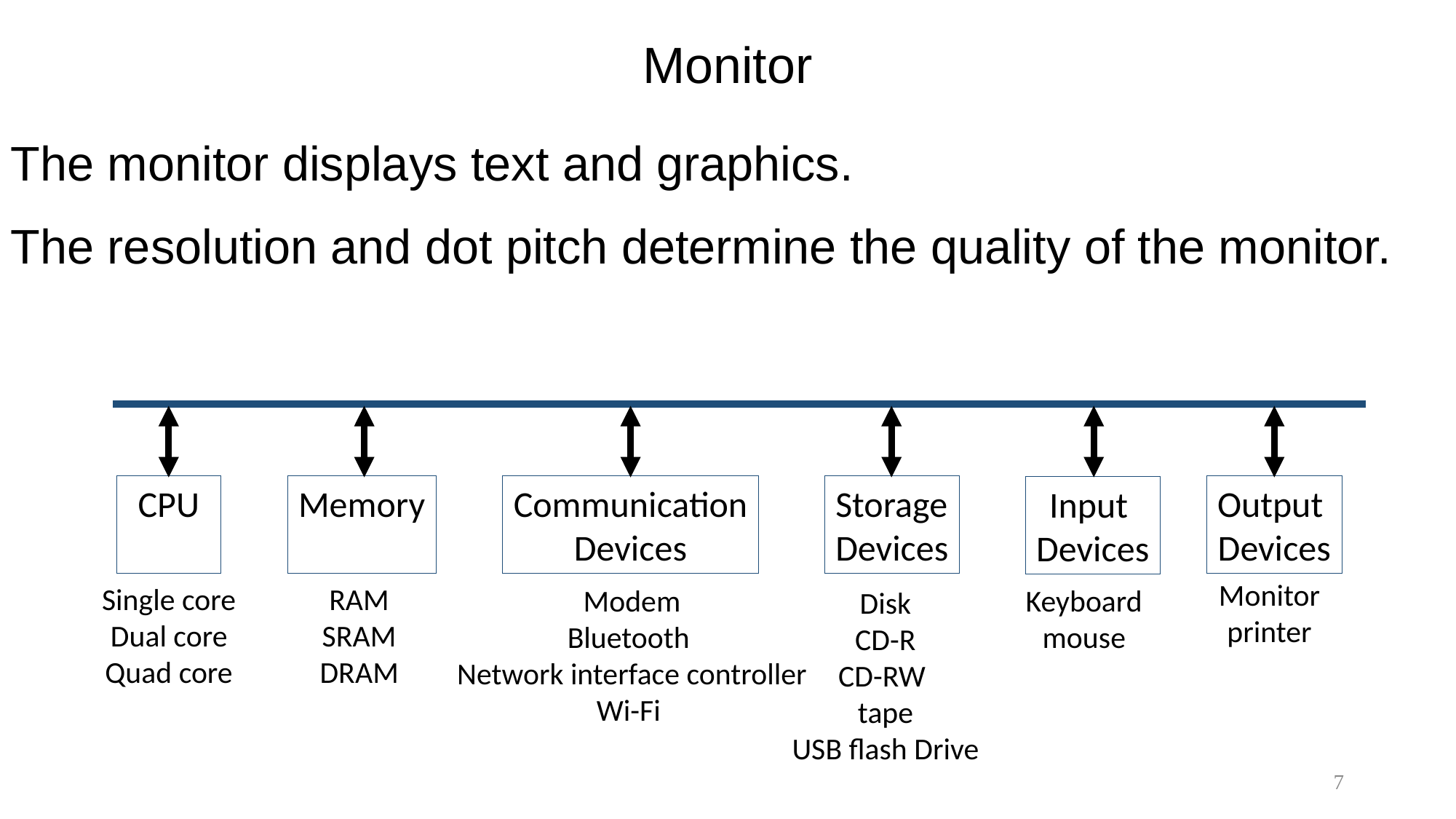

# Monitor
The monitor displays text and graphics.
The resolution and dot pitch determine the quality of the monitor.

Output
Devices
CPU

Memory

Communication
Devices
Storage
Devices
Input
Devices
Monitor
printer
Single core
Dual core
Quad core
RAM
SRAM
DRAM
Modem
Bluetooth
Network interface controller
Wi-Fi
Keyboard
mouse
Disk
CD-R
CD-RW
tape
USB flash Drive
7